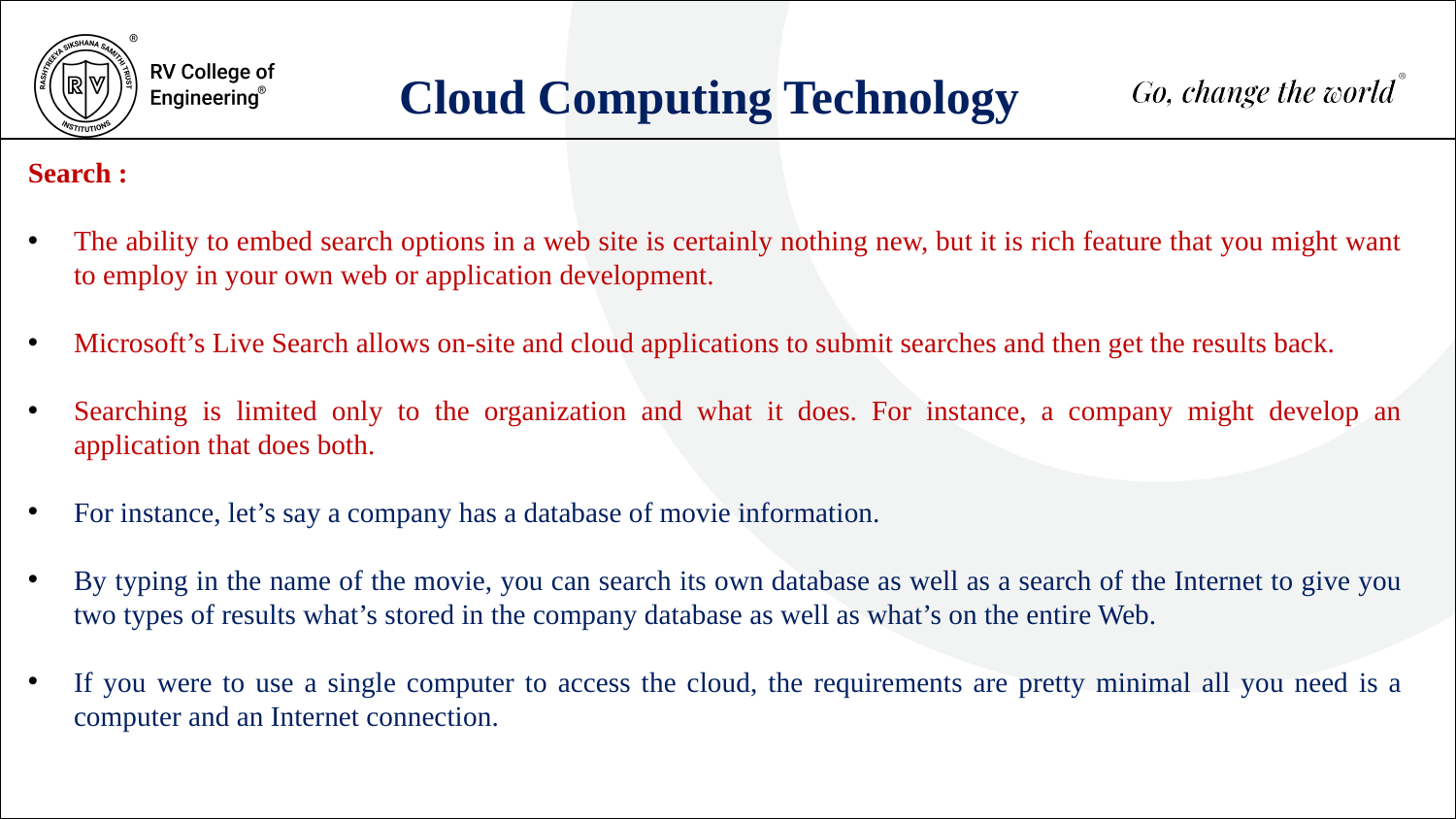

Cloud Computing Technology

Search :

The ability to embed search options in a web site is certainly nothing new, but it is rich feature that you might want to employ in your own web or application development.

Microsoft’s Live Search allows on-site and cloud applications to submit searches and then get the results back.

Searching is limited only to the organization and what it does. For instance, a company might develop an application that does both.

For instance, let’s say a company has a database of movie information.

By typing in the name of the movie, you can search its own database as well as a search of the Internet to give you two types of results what’s stored in the company database as well as what’s on the entire Web.

If you were to use a single computer to access the cloud, the requirements are pretty minimal all you need is a computer and an Internet connection.